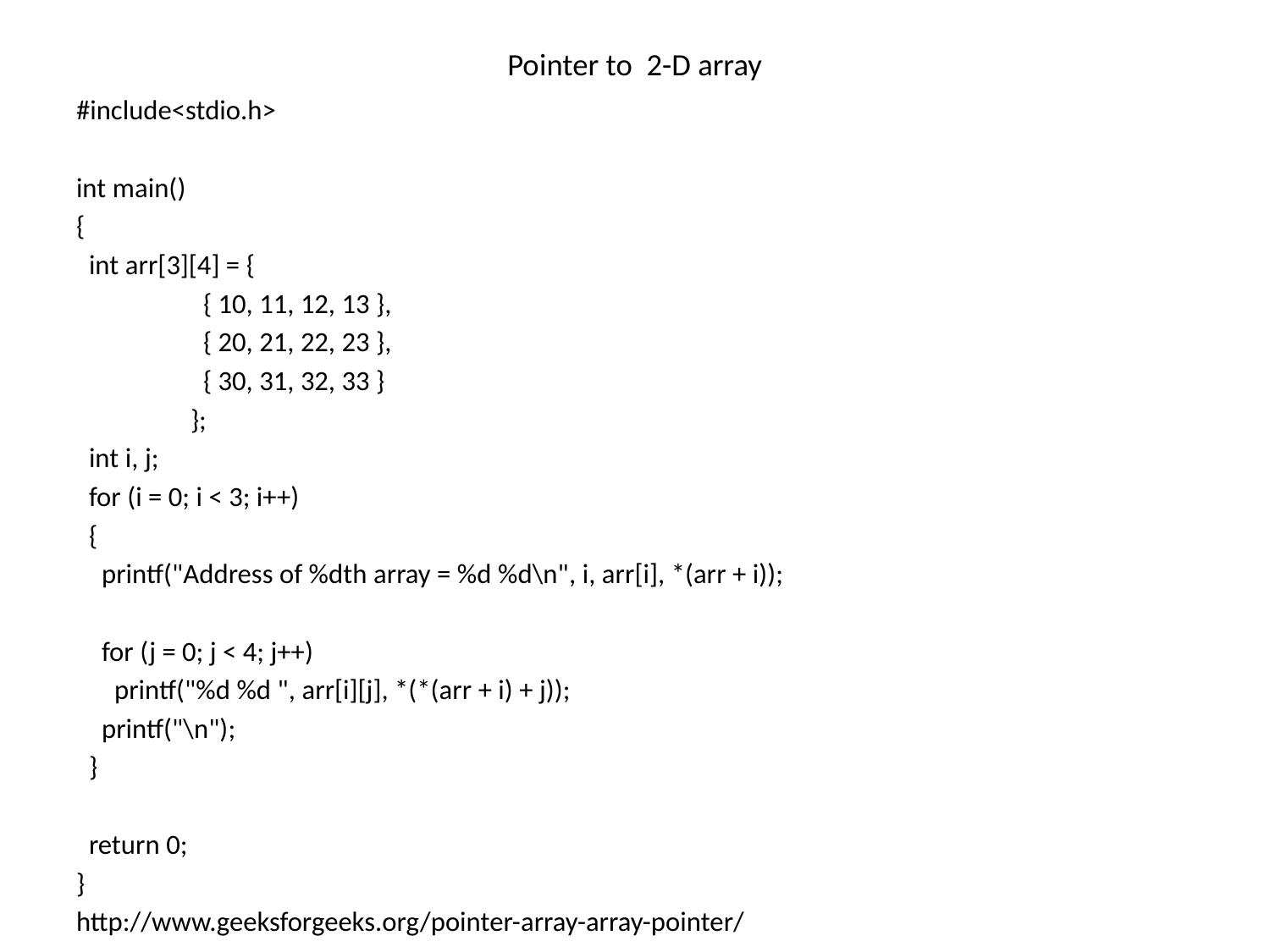

# Pointer to  2-D array
#include<stdio.h>

int main()
{
  int arr[3][4] = {
                    { 10, 11, 12, 13 },
                    { 20, 21, 22, 23 },
                    { 30, 31, 32, 33 }
                  };
  int i, j;
  for (i = 0; i < 3; i++)
  {
    printf("Address of %dth array = %d %d\n", i, arr[i], *(arr + i));

    for (j = 0; j < 4; j++)
      printf("%d %d ", arr[i][j], *(*(arr + i) + j));
    printf("\n");
  }

  return 0;
}
http://www.geeksforgeeks.org/pointer-array-array-pointer/